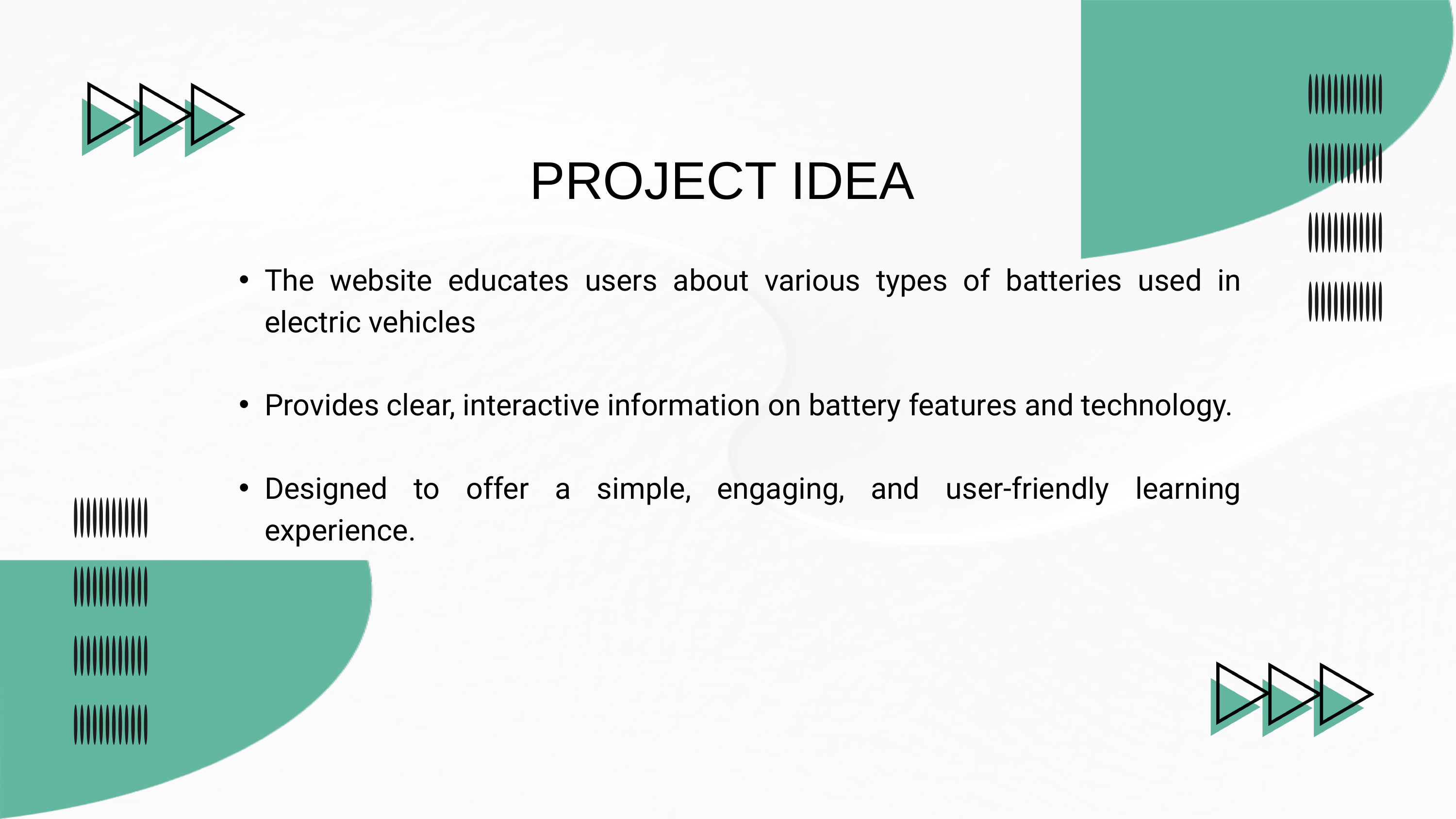

PROJECT IDEA

The website educates users about various types of batteries used in electric vehicles

Provides clear, interactive information on battery features and technology.

Designed to offer a simple, engaging, and user-friendly learning experience.